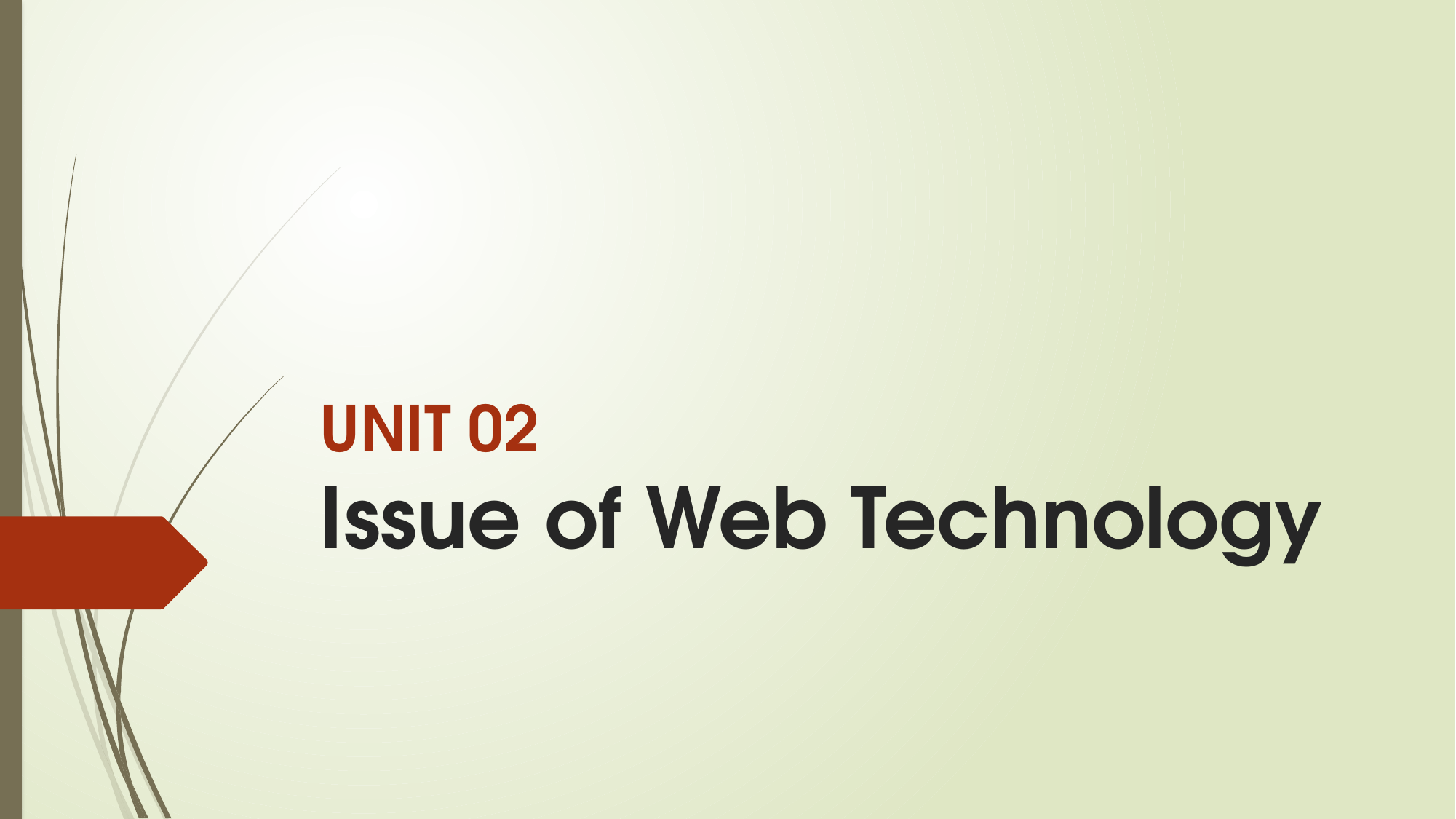

# UNIT 02 Issue of Web Technology